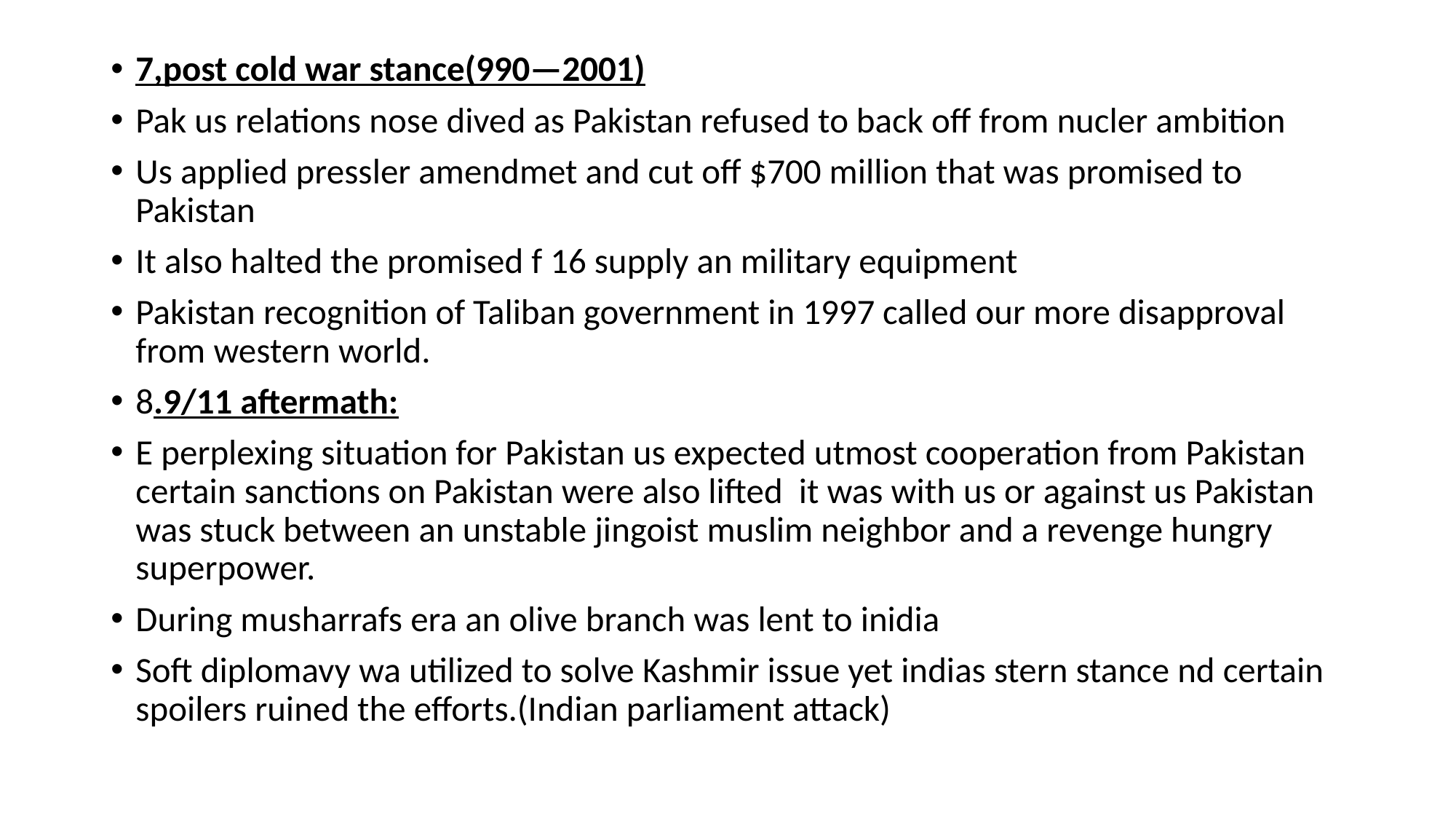

7,post cold war stance(990—2001)
Pak us relations nose dived as Pakistan refused to back off from nucler ambition
Us applied pressler amendmet and cut off $700 million that was promised to Pakistan
It also halted the promised f 16 supply an military equipment
Pakistan recognition of Taliban government in 1997 called our more disapproval from western world.
8.9/11 aftermath:
E perplexing situation for Pakistan us expected utmost cooperation from Pakistan certain sanctions on Pakistan were also lifted  it was with us or against us Pakistan was stuck between an unstable jingoist muslim neighbor and a revenge hungry superpower.
During musharrafs era an olive branch was lent to inidia
Soft diplomavy wa utilized to solve Kashmir issue yet indias stern stance nd certain spoilers ruined the efforts.(Indian parliament attack)